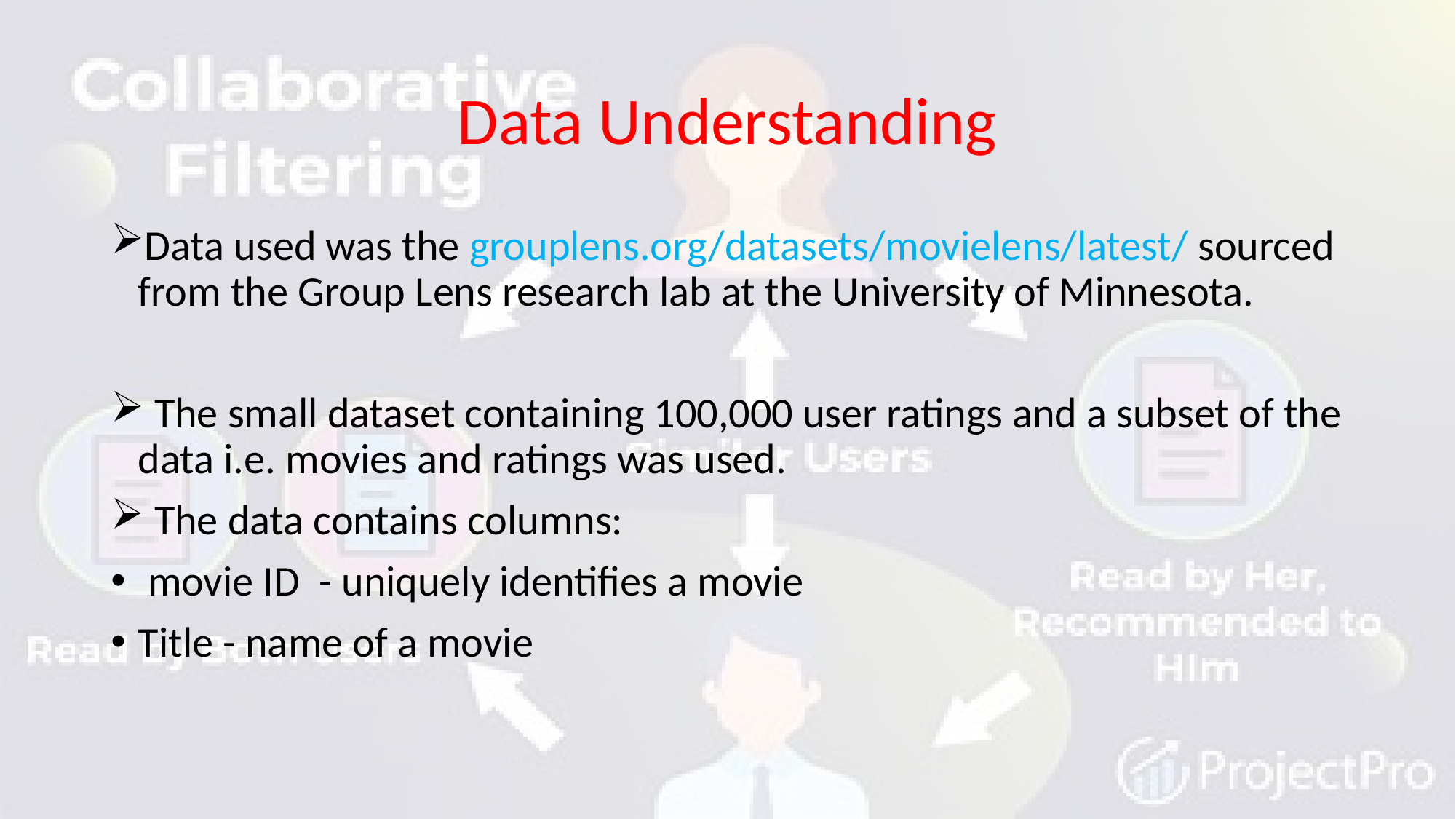

# Data Understanding
Data used was the grouplens.org/datasets/movielens/latest/ sourced from the Group Lens research lab at the University of Minnesota.

 The small dataset containing 100,000 user ratings and a subset of the data i.e. movies and ratings was used.
 The data contains columns:
 movie ID  - uniquely identifies a movie
Title - name of a movie